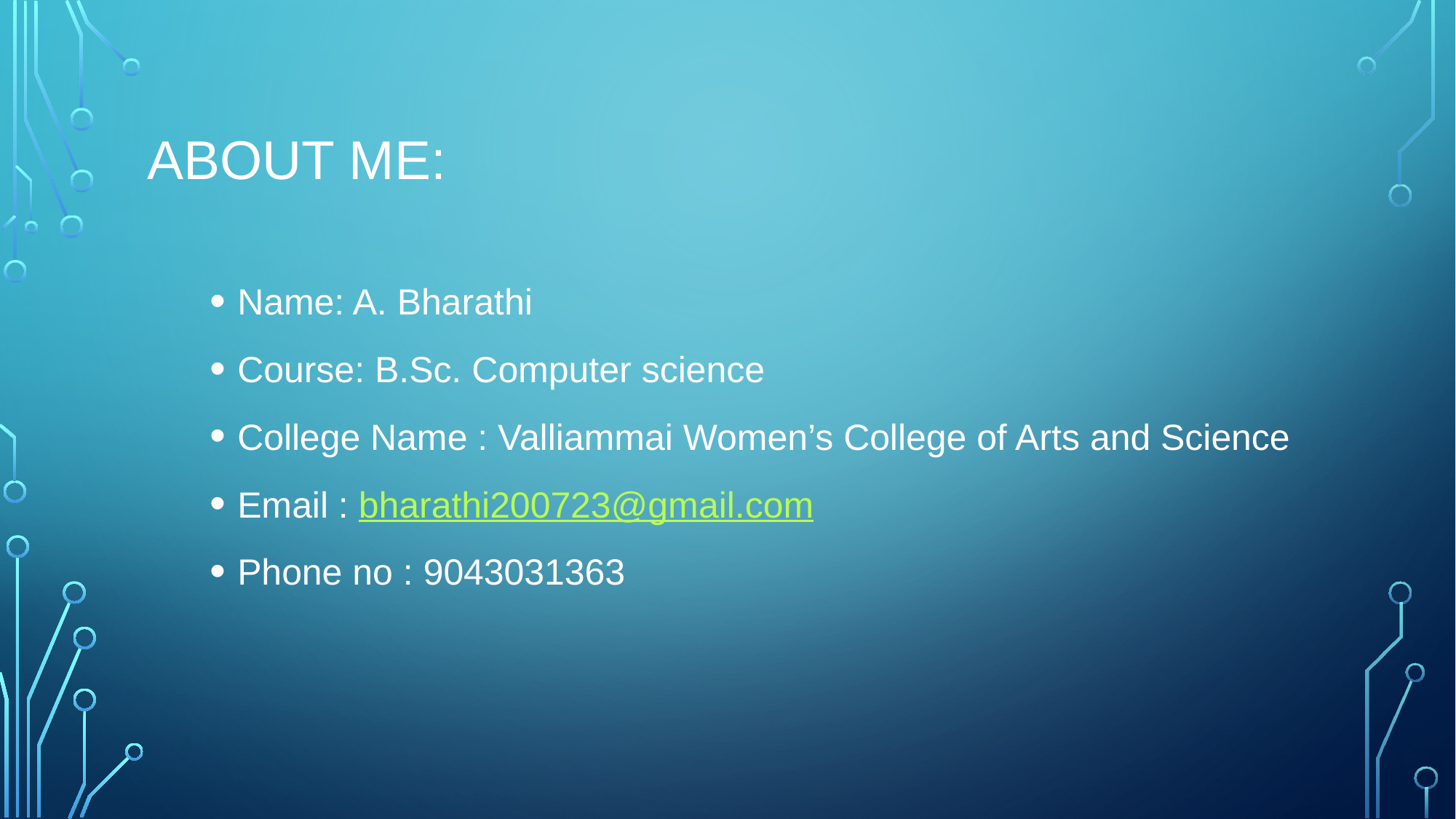

# About me:
Name: A. Bharathi
Course: B.Sc. Computer science
College Name : Valliammai Women’s College of Arts and Science
Email : bharathi200723@gmail.com
Phone no : 9043031363